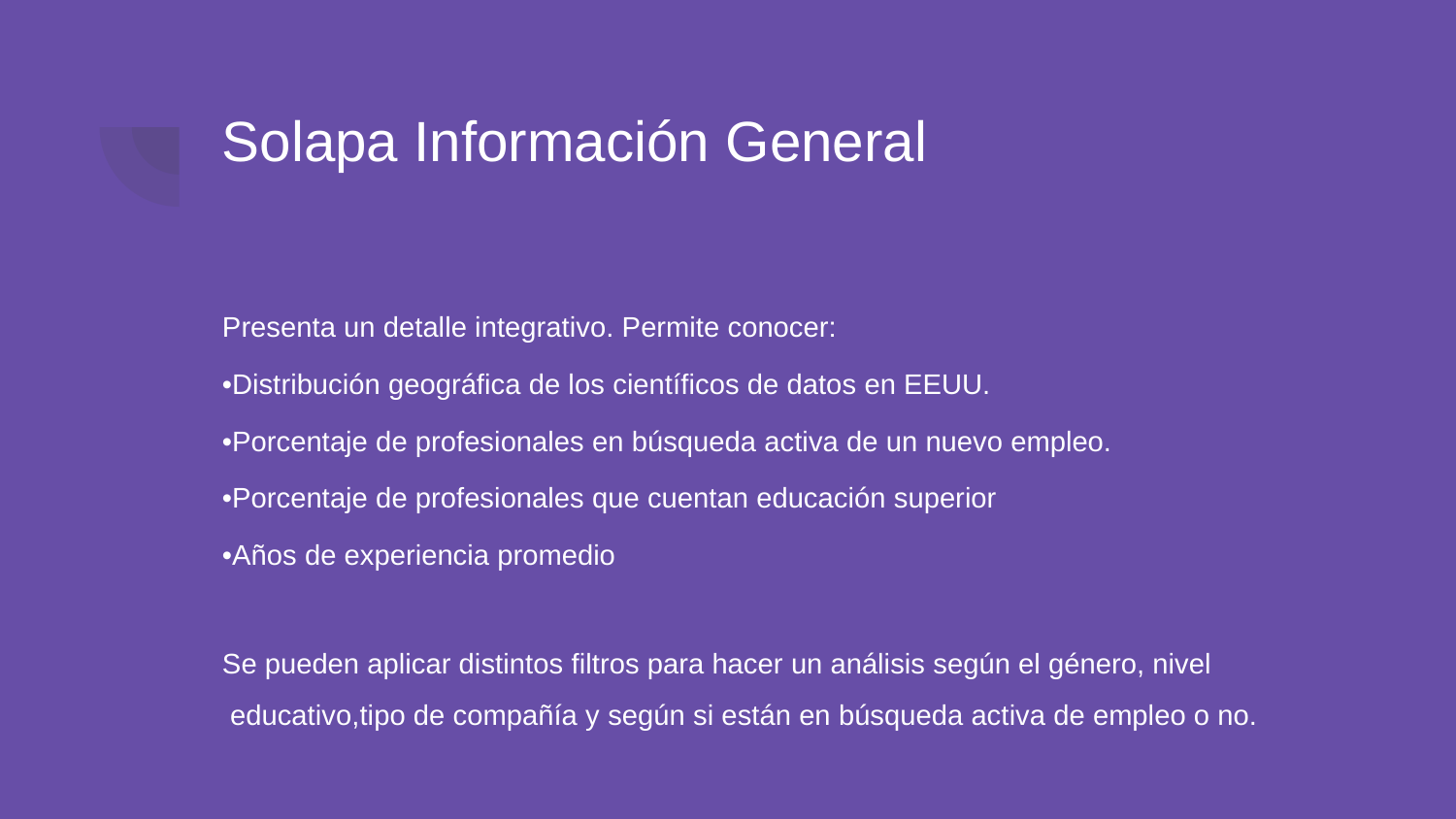

# Solapa Información General
Presenta un detalle integrativo. Permite conocer:
•Distribución geográfica de los científicos de datos en EEUU.
•Porcentaje de profesionales en búsqueda activa de un nuevo empleo.
•Porcentaje de profesionales que cuentan educación superior
•Años de experiencia promedio

Se pueden aplicar distintos filtros para hacer un análisis según el género, nivel
 educativo,tipo de compañía y según si están en búsqueda activa de empleo o no.